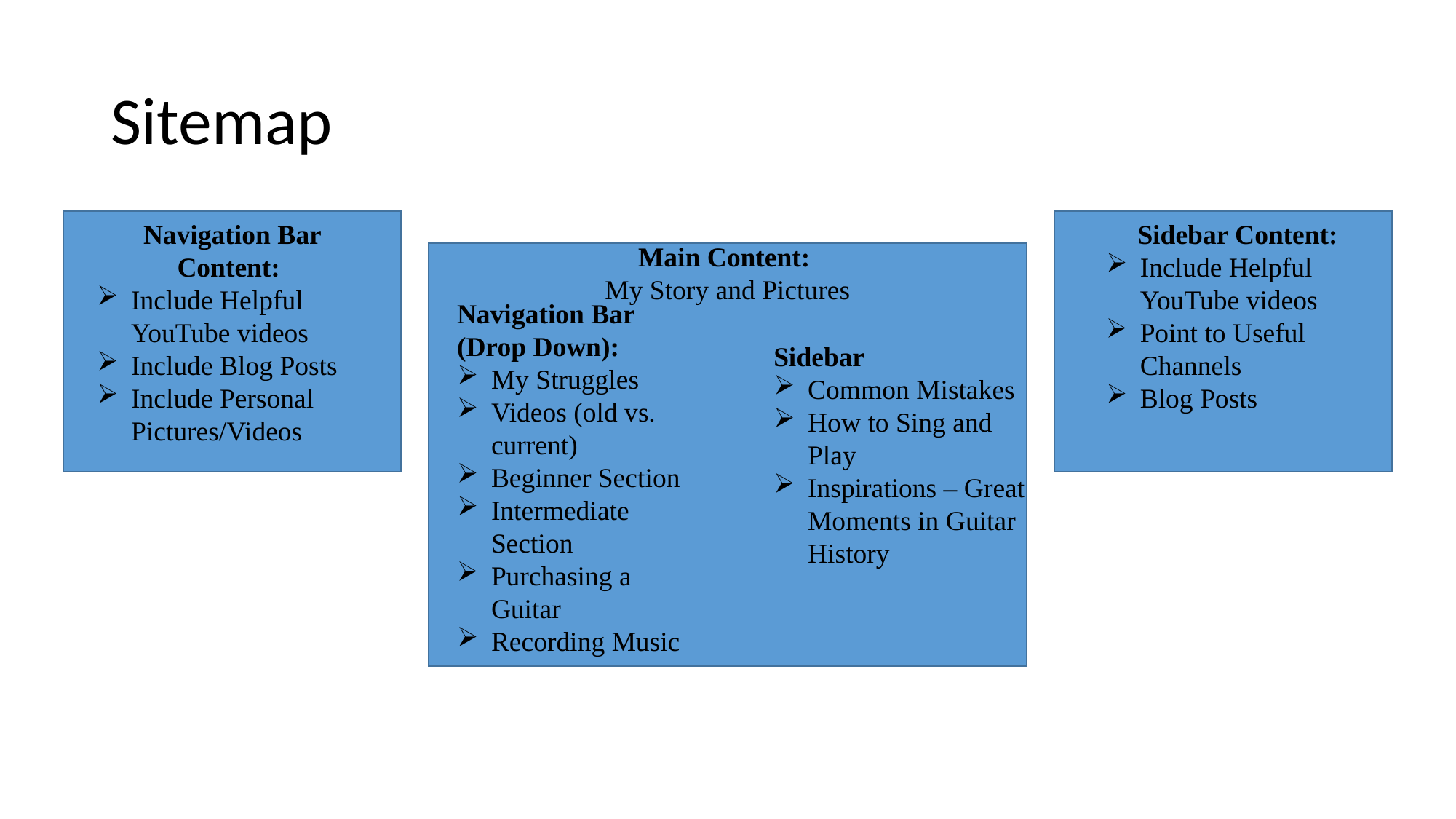

# Sitemap
Sidebar Content:
Include Helpful YouTube videos
Point to Useful Channels
Blog Posts

Navigation Bar Content:
Include Helpful YouTube videos
Include Blog Posts
Include Personal Pictures/Videos

Main Content:
My Story and Pictures

Navigation Bar (Drop Down):
My Struggles
Videos (old vs. current)
Beginner Section
Intermediate Section
Purchasing a Guitar
Recording Music
Sidebar
Common Mistakes
How to Sing and Play
Inspirations – Great Moments in Guitar History